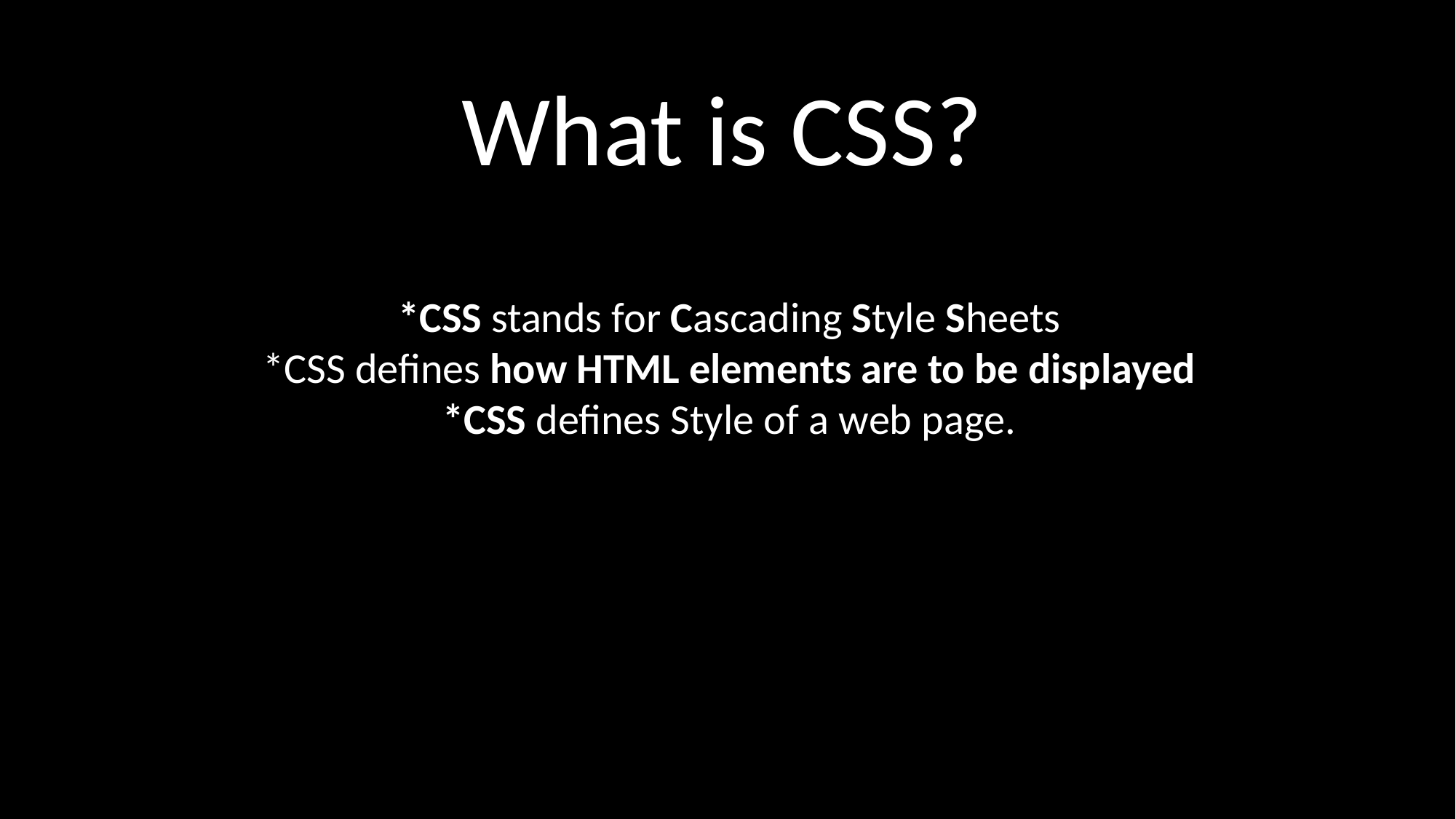

What is CSS?
*CSS stands for Cascading Style Sheets
*CSS defines how HTML elements are to be displayed
*CSS defines Style of a web page.